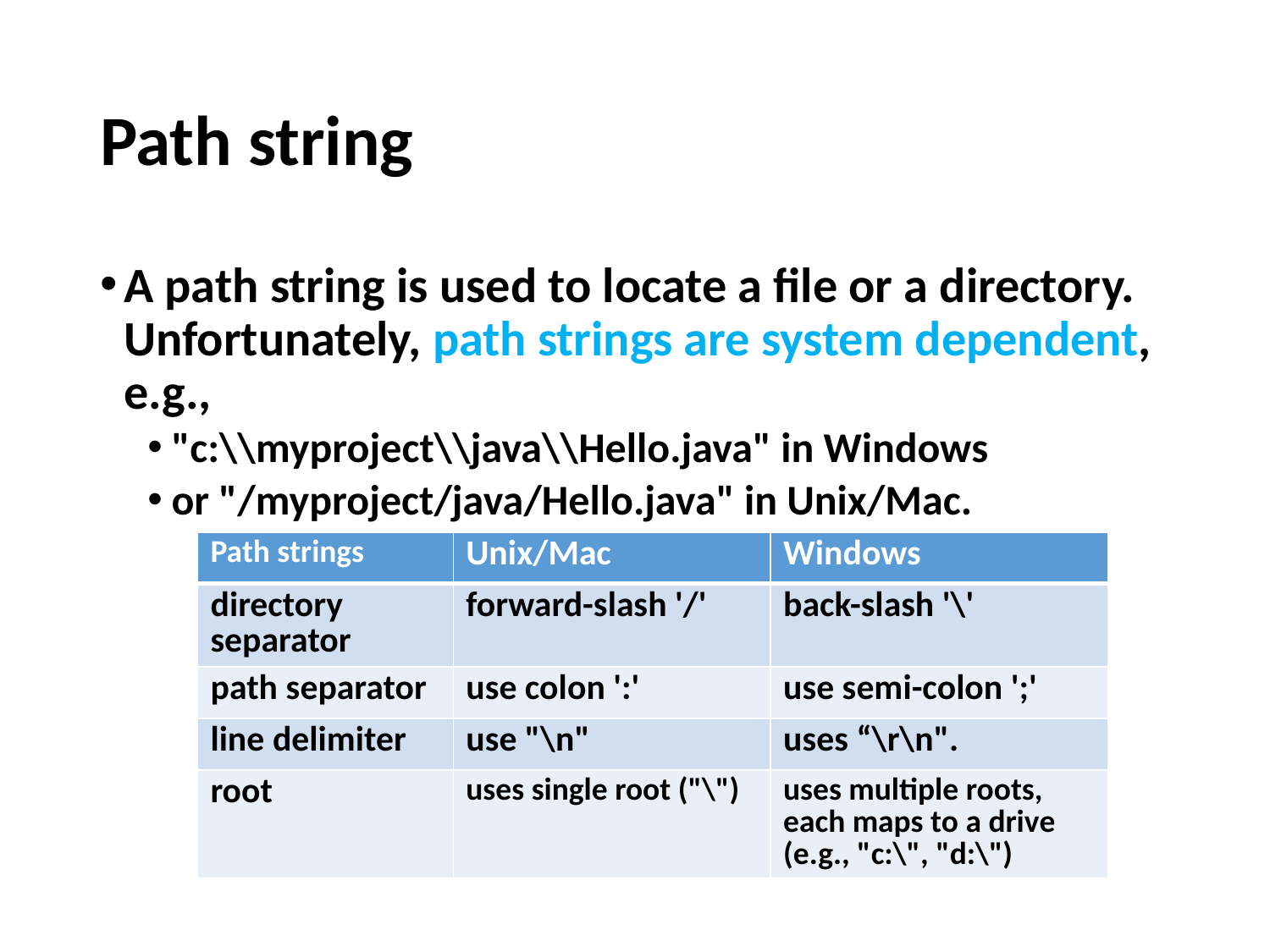

# Path string
A path string is used to locate a file or a directory. Unfortunately, path strings are system dependent, e.g.,
"c:\\myproject\\java\\Hello.java" in Windows
or "/myproject/java/Hello.java" in Unix/Mac.
| Path strings | Unix/Mac | Windows |
| --- | --- | --- |
| directory separator | forward-slash '/' | back-slash '\' |
| path separator | use colon ':' | use semi-colon ';' |
| line delimiter | use "\n" | uses “\r\n". |
| root | uses single root ("\") | uses multiple roots, each maps to a drive (e.g., "c:\", "d:\") |